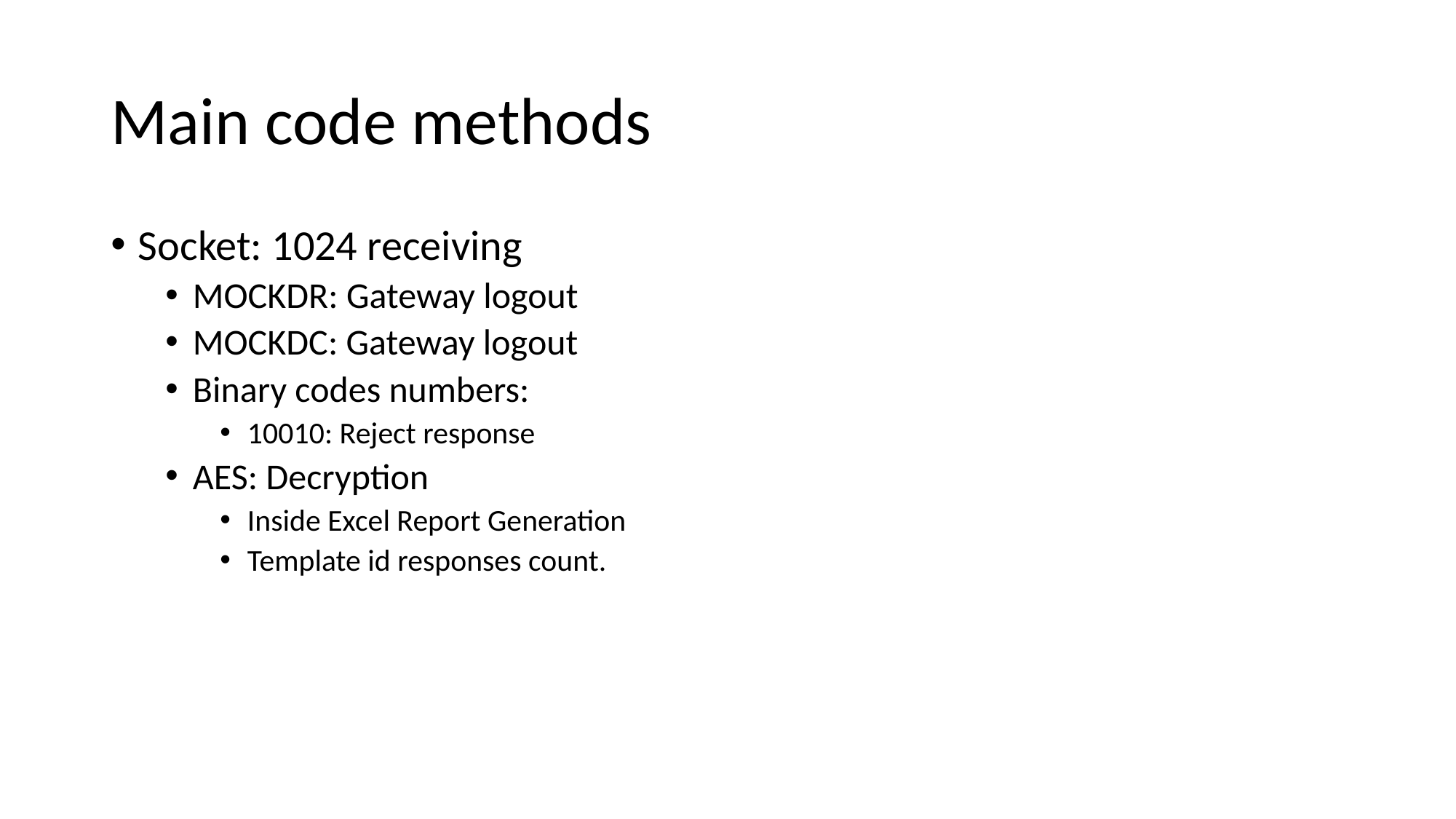

# Main code methods
Socket: 1024 receiving
MOCKDR: Gateway logout
MOCKDC: Gateway logout
Binary codes numbers:
10010: Reject response
AES: Decryption
Inside Excel Report Generation
Template id responses count.